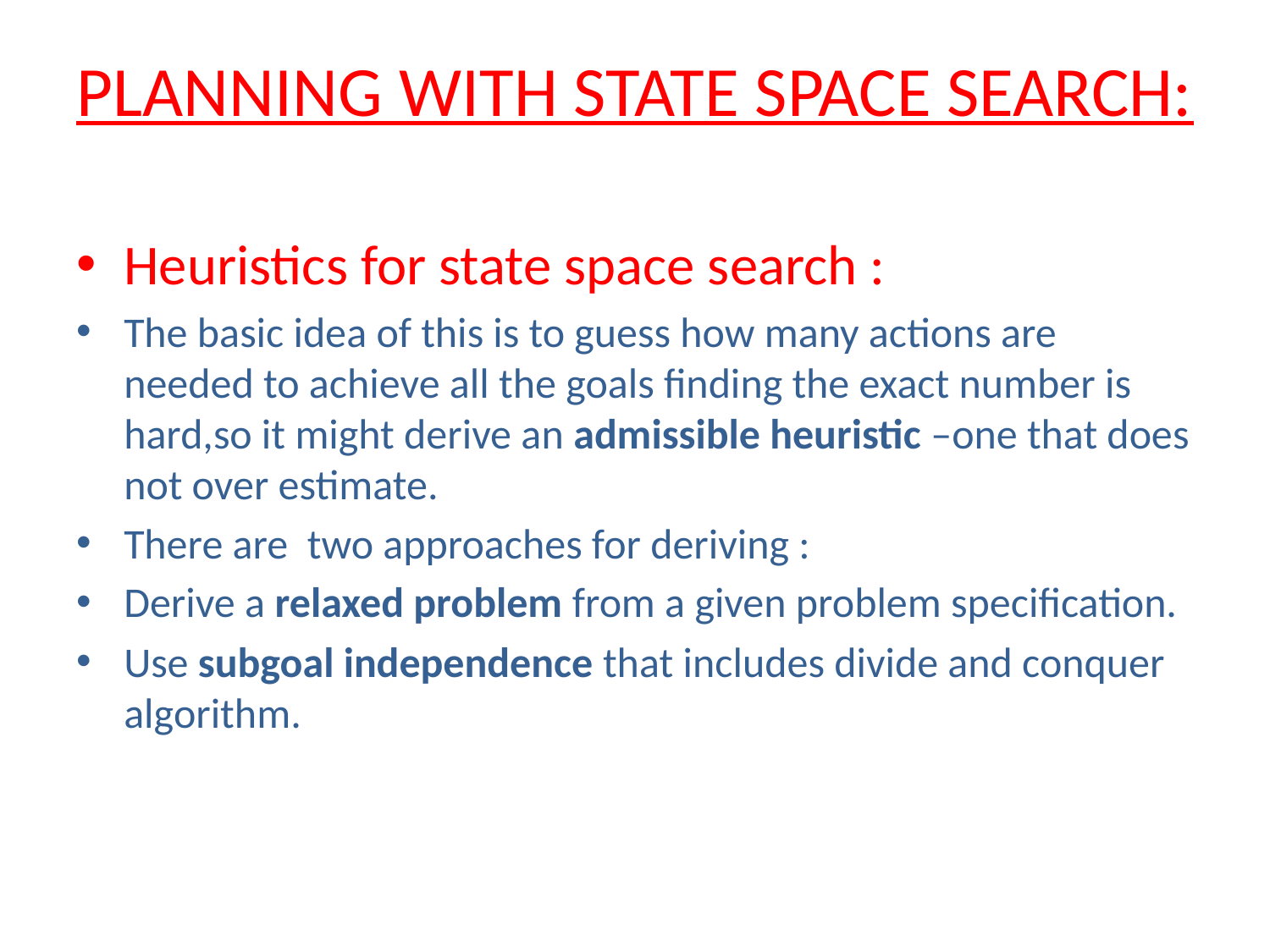

# PLANNING WITH STATE SPACE SEARCH:
Heuristics for state space search :
The basic idea of this is to guess how many actions are needed to achieve all the goals finding the exact number is hard,so it might derive an admissible heuristic –one that does not over estimate.
There are  two approaches for deriving :
Derive a relaxed problem from a given problem specification.
Use subgoal independence that includes divide and conquer algorithm.